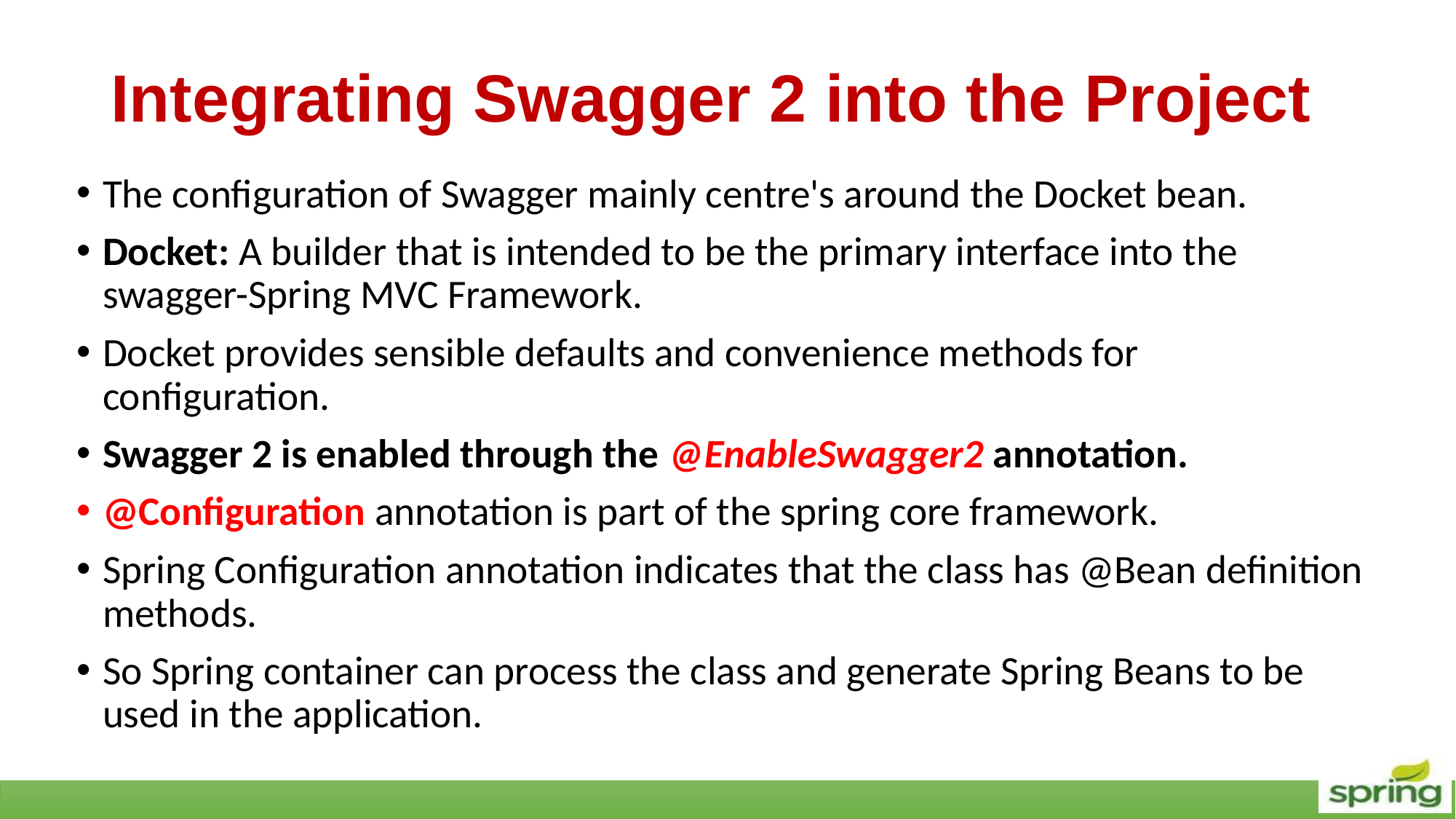

# Integrating Swagger 2 into the Project
The configuration of Swagger mainly centre's around the Docket bean.
Docket: A builder that is intended to be the primary interface into the swagger-Spring MVC Framework.
Docket provides sensible defaults and convenience methods for configuration.
Swagger 2 is enabled through the @EnableSwagger2 annotation.
@Configuration annotation is part of the spring core framework.
Spring Configuration annotation indicates that the class has @Bean definition methods.
So Spring container can process the class and generate Spring Beans to be used in the application.